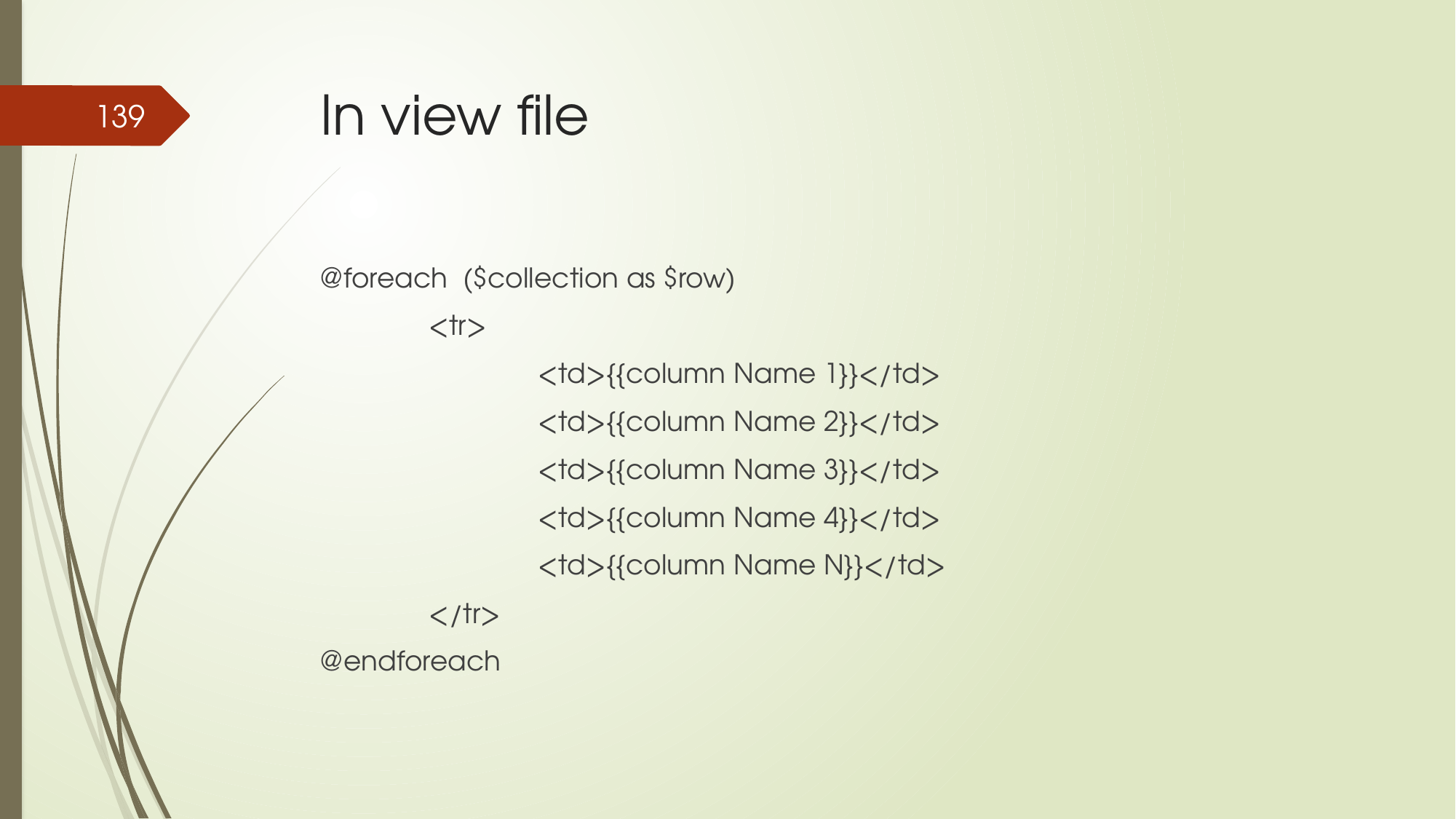

# In view file
139
@foreach  ($collection as $row)
	<tr>
		<td>{{column Name 1}}</td>
		<td>{{column Name 2}}</td>
		<td>{{column Name 3}}</td>
		<td>{{column Name 4}}</td>
		<td>{{column Name N}}</td>
	</tr>
@endforeach